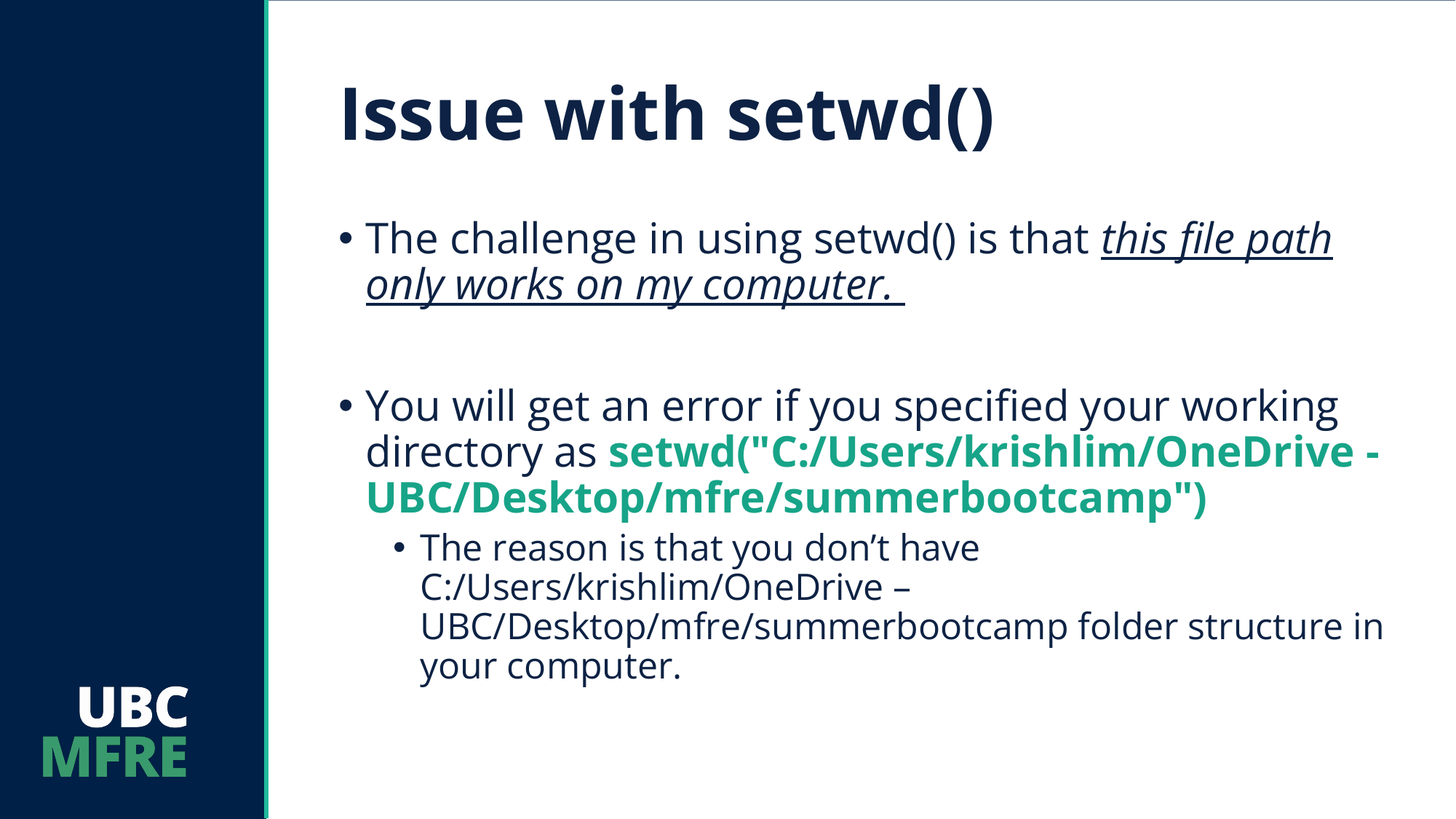

# Issue with setwd()
The challenge in using setwd() is that this file path only works on my computer.

You will get an error if you specified your working directory as setwd("C:/Users/krishlim/OneDrive - UBC/Desktop/mfre/summerbootcamp")
The reason is that you don’t have C:/Users/krishlim/OneDrive – UBC/Desktop/mfre/summerbootcamp folder structure in your computer.